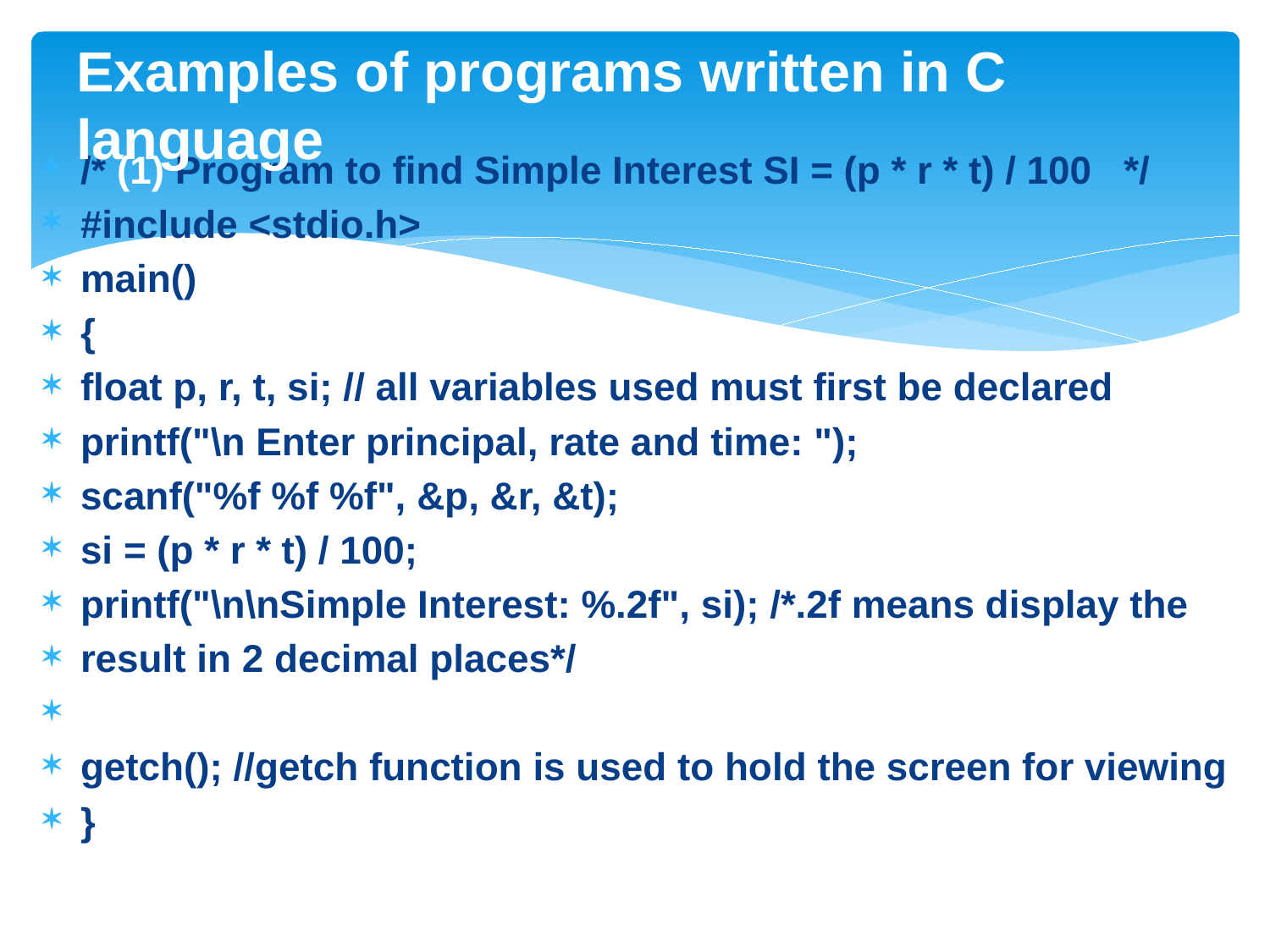

# Examples of programs written in C language
/* (1) Program to find Simple Interest SI = (p * r * t) / 100   */
#include <stdio.h>
main()
{
float p, r, t, si; // all variables used must first be declared
printf("\n Enter principal, rate and time: ");
scanf("%f %f %f", &p, &r, &t);
si = (p * r * t) / 100;
printf("\n\nSimple Interest: %.2f", si); /*.2f means display the
result in 2 decimal places*/

getch(); //getch function is used to hold the screen for viewing
}